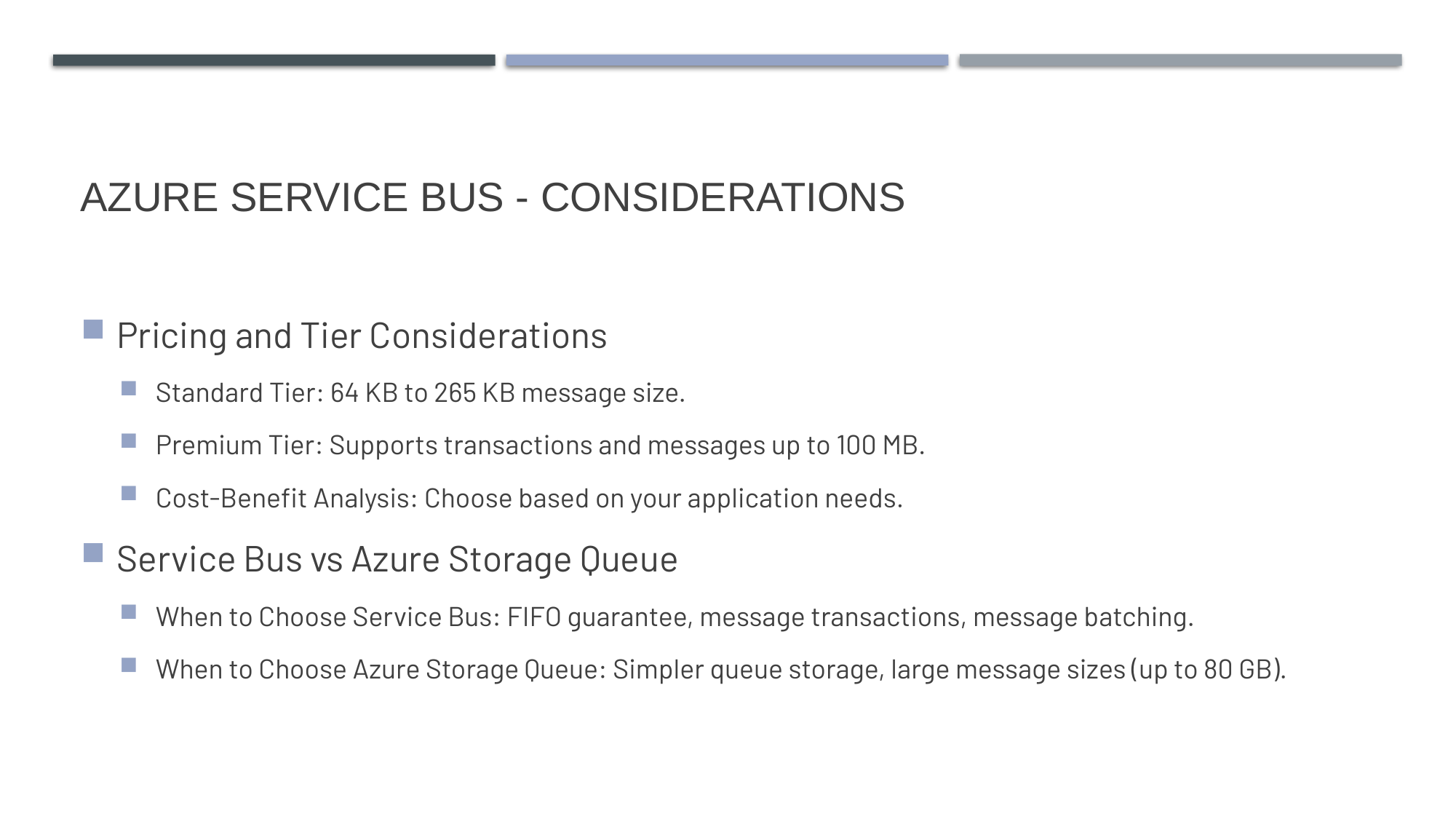

# Azure Service Bus - Considerations
Pricing and Tier Considerations
Standard Tier: 64 KB to 265 KB message size.
Premium Tier: Supports transactions and messages up to 100 MB.
Cost-Benefit Analysis: Choose based on your application needs.
Service Bus vs Azure Storage Queue
When to Choose Service Bus: FIFO guarantee, message transactions, message batching.
When to Choose Azure Storage Queue: Simpler queue storage, large message sizes (up to 80 GB).